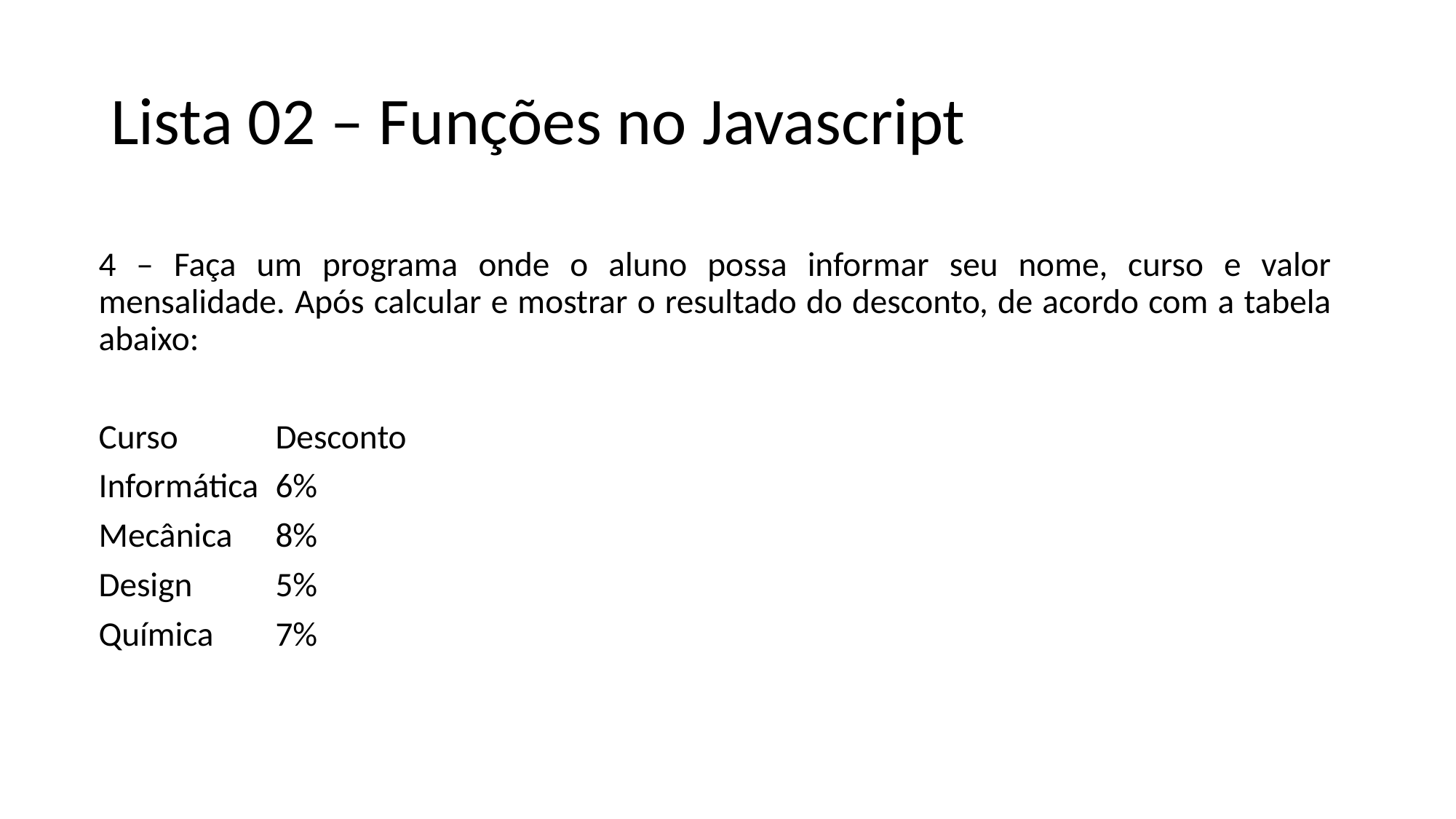

# Lista 02 – Funções no Javascript
4 – Faça um programa onde o aluno possa informar seu nome, curso e valor mensalidade. Após calcular e mostrar o resultado do desconto, de acordo com a tabela abaixo:

Curso		   	Desconto
Informática		6%
Mecânica		8%
Design			5%
Química		7%